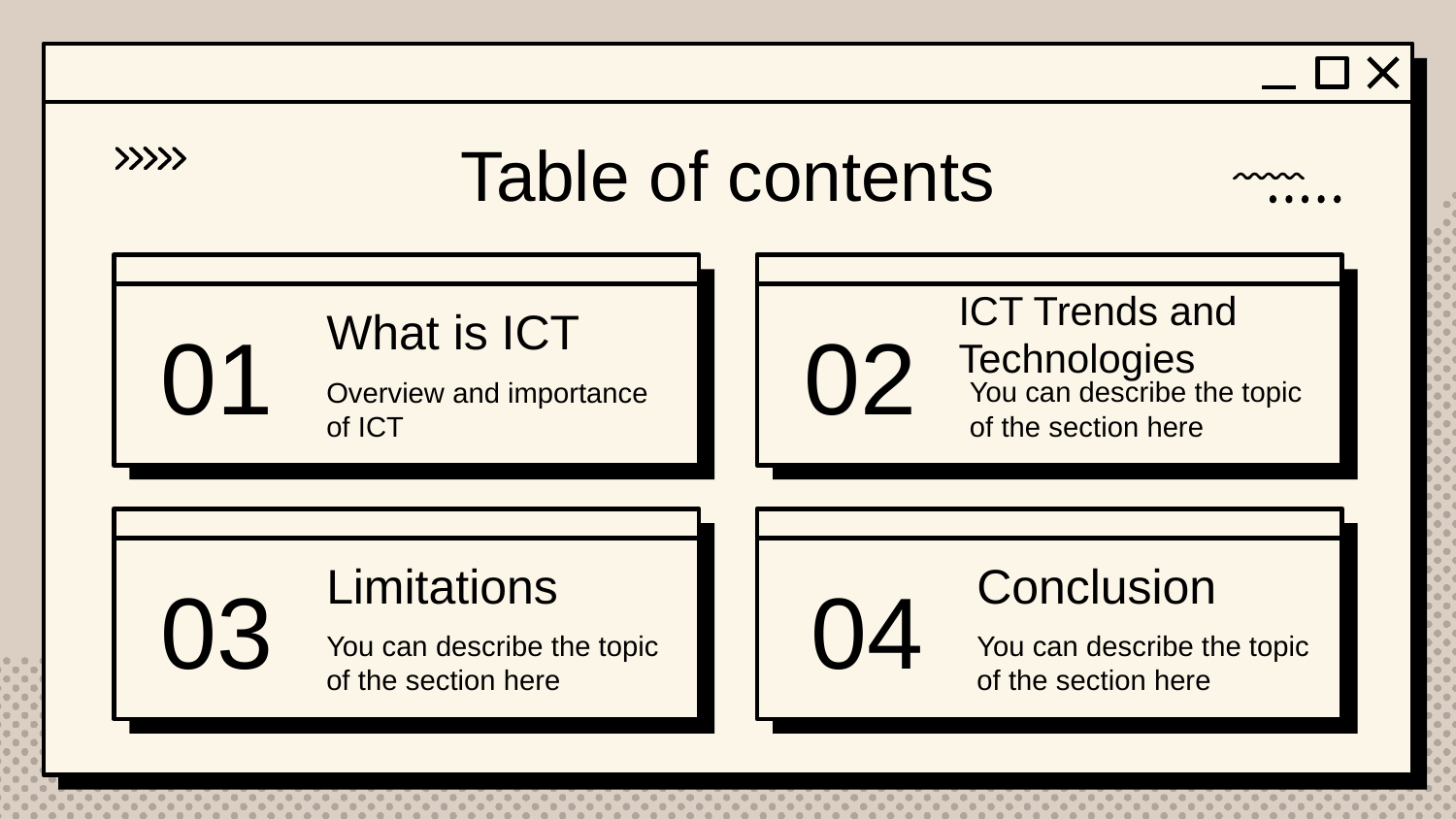

Table of contents

ICT Trends and
Technologies
# 01
What is ICT
02
You can describe the topic of the section here
Overview and importance of ICT

04
Conclusion
03
Limitations
You can describe the topic of the section here
You can describe the topic of the section here